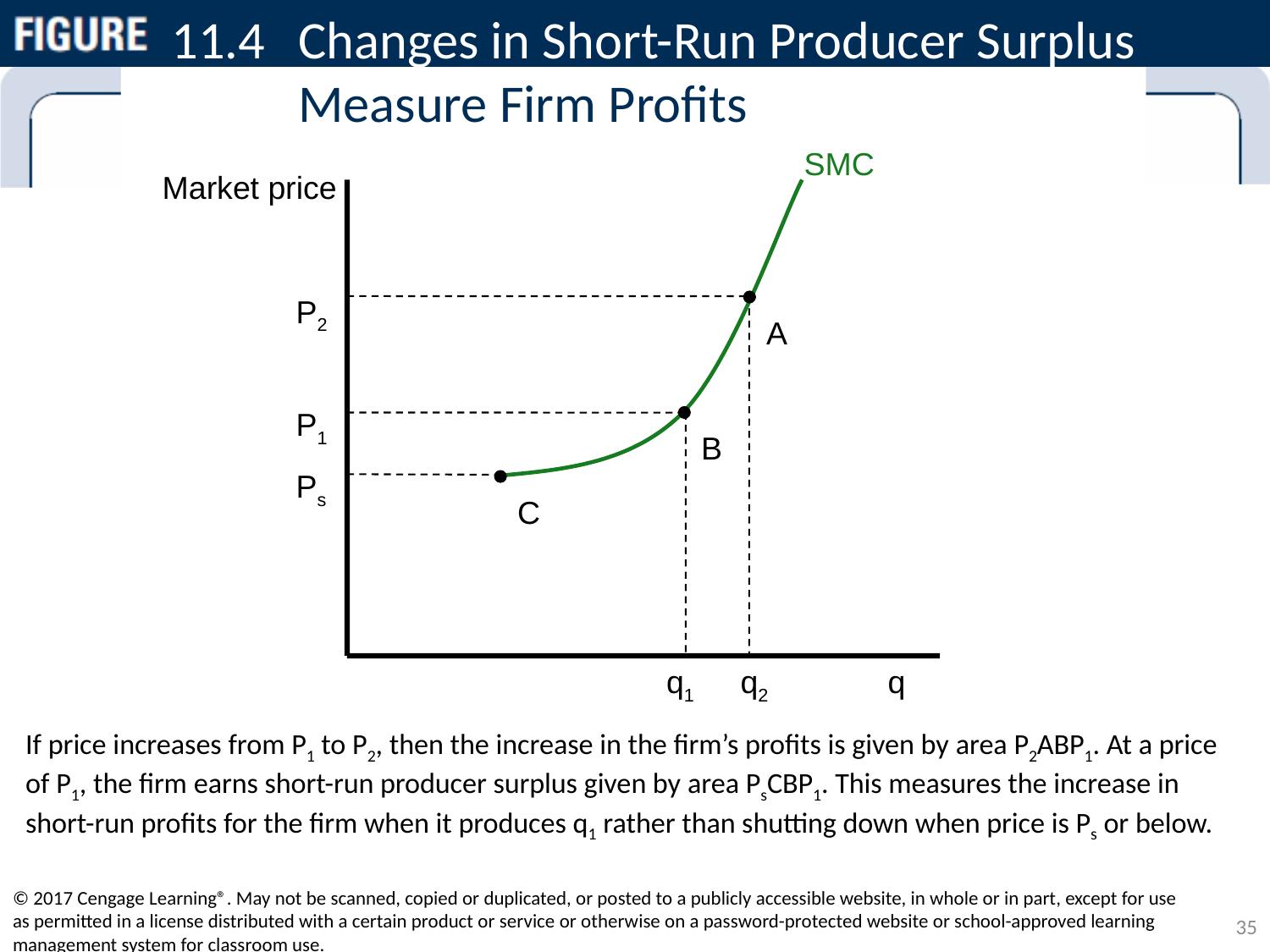

# 11.4	Changes in Short-Run Producer Surplus Measure Firm Profits
SMC

Market price

q
P2

A

q2
P1

B

q1
Ps

C
If price increases from P1 to P2, then the increase in the firm’s profits is given by area P2ABP1. At a price of P1, the firm earns short-run producer surplus given by area PsCBP1. This measures the increase in short-run profits for the firm when it produces q1 rather than shutting down when price is Ps or below.

© 2017 Cengage Learning®. May not be scanned, copied or duplicated, or posted to a publicly accessible website, in whole or in part, except for use as permitted in a license distributed with a certain product or service or otherwise on a password-protected website or school-approved learning management system for classroom use.
35